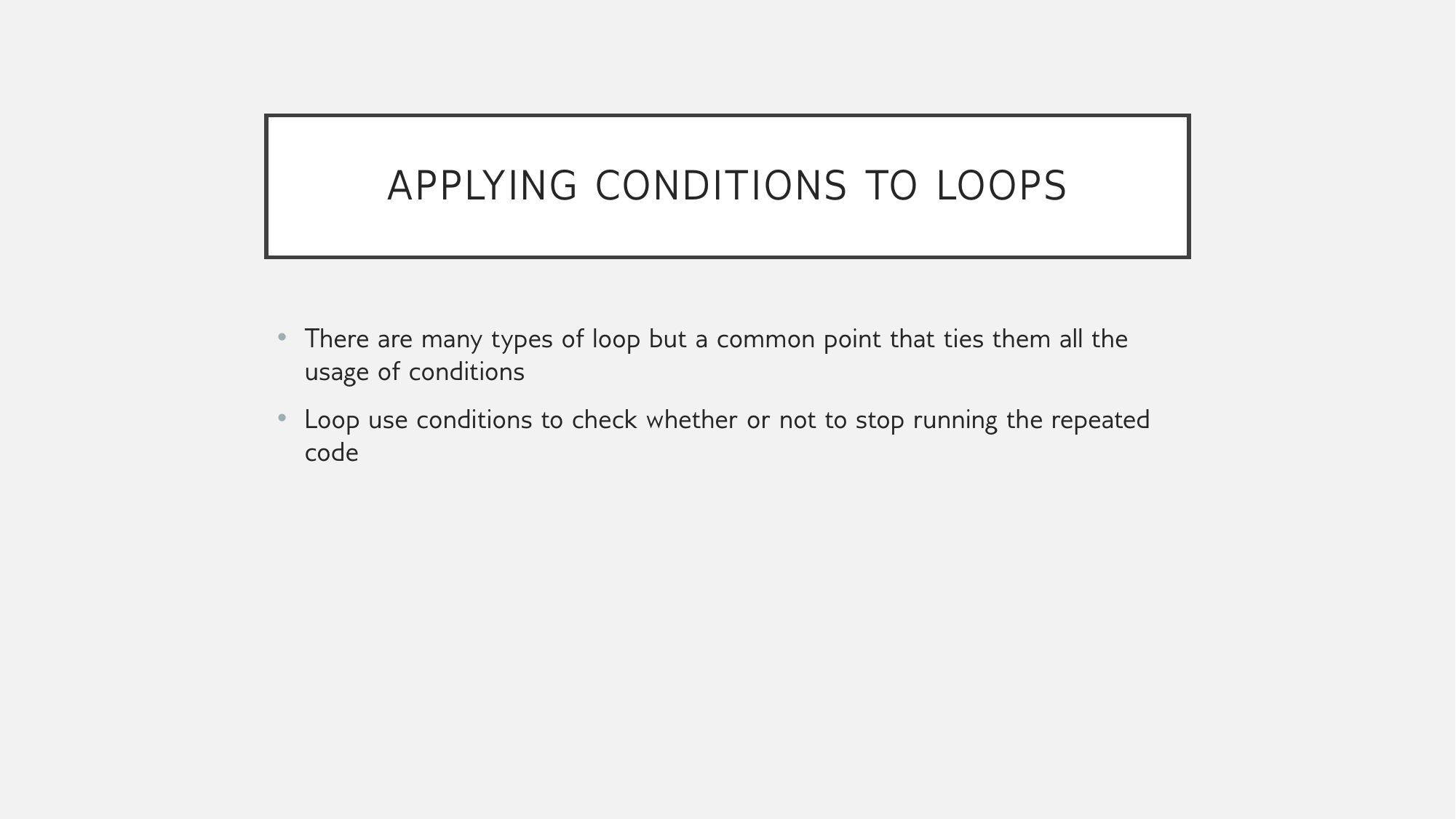

# Applying Conditions to loops
There are many types of loop but a common point that ties them all the usage of conditions
Loop use conditions to check whether or not to stop running the repeated code